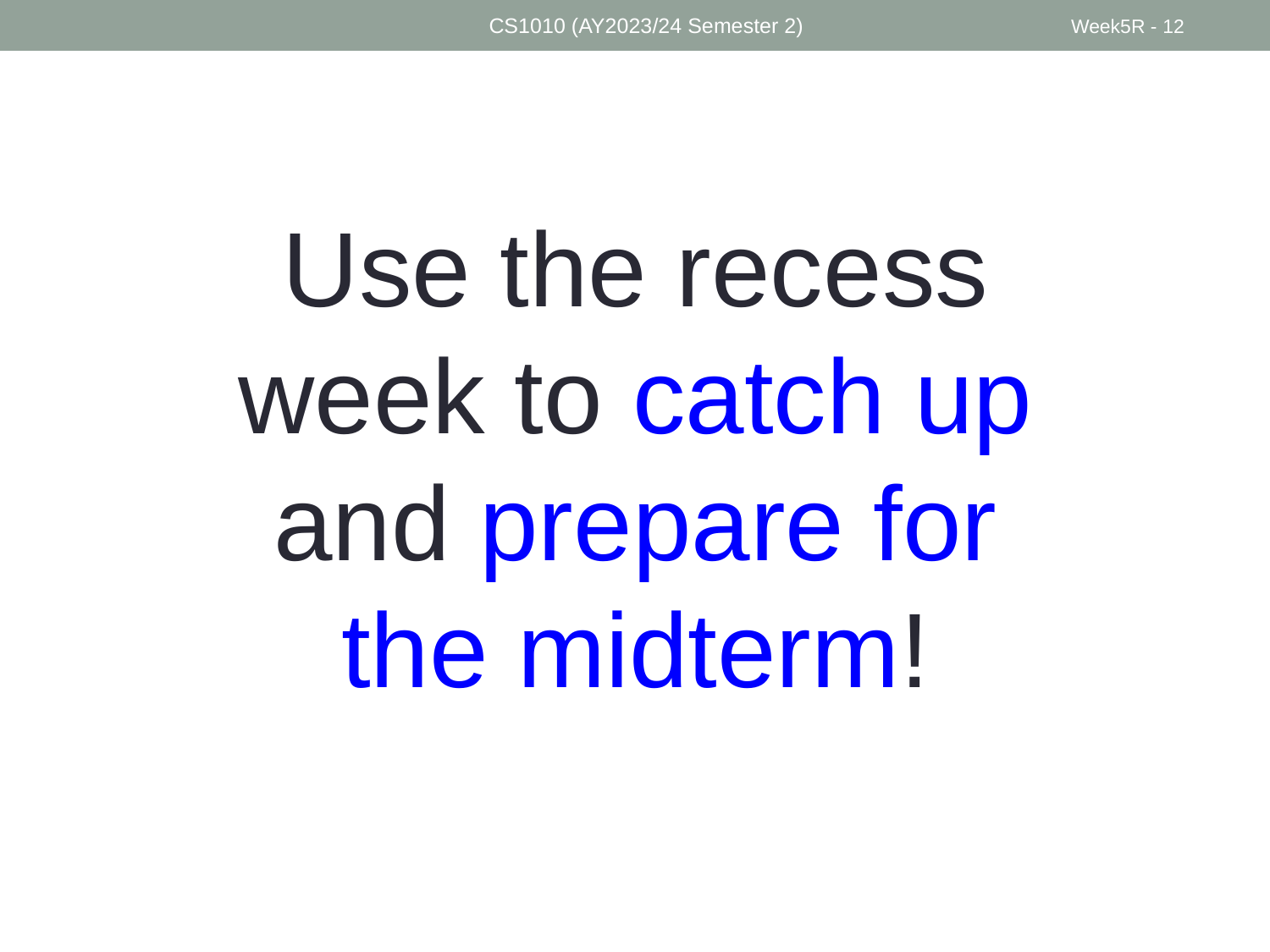

CS1010 (AY2023/24 Semester 2)
Week5R - 12
Use the recess week to catch up and prepare for the midterm!